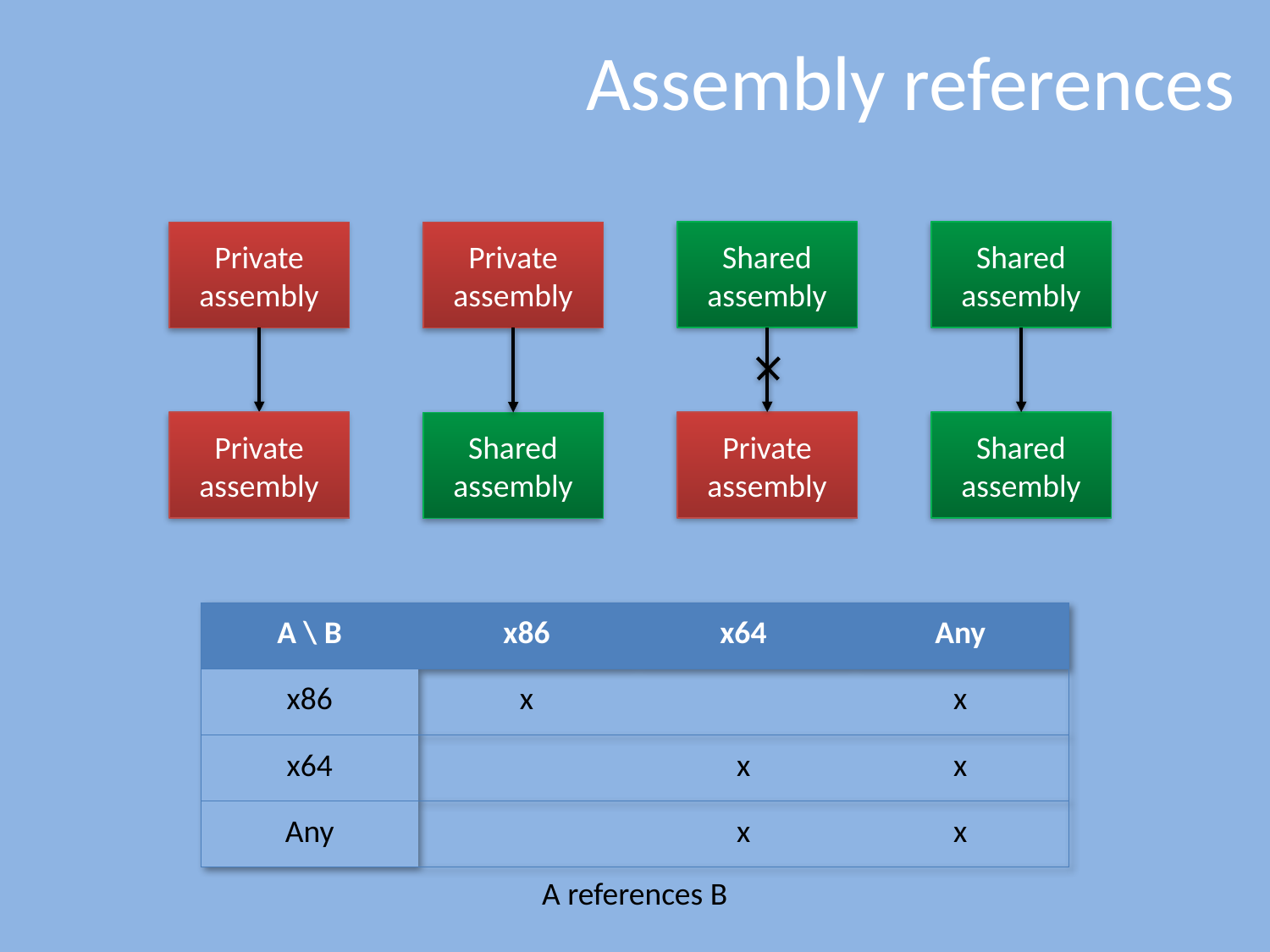

# Assembly references
Shared assembly
Shared assembly
Private assembly
Private assembly
Private assembly
Private assembly
Shared assembly
Shared assembly
| A \ B | x86 | x64 | Any |
| --- | --- | --- | --- |
| x86 | x |  | x |
| x64 |  | x | x |
| Any |  | x | x |
A references B